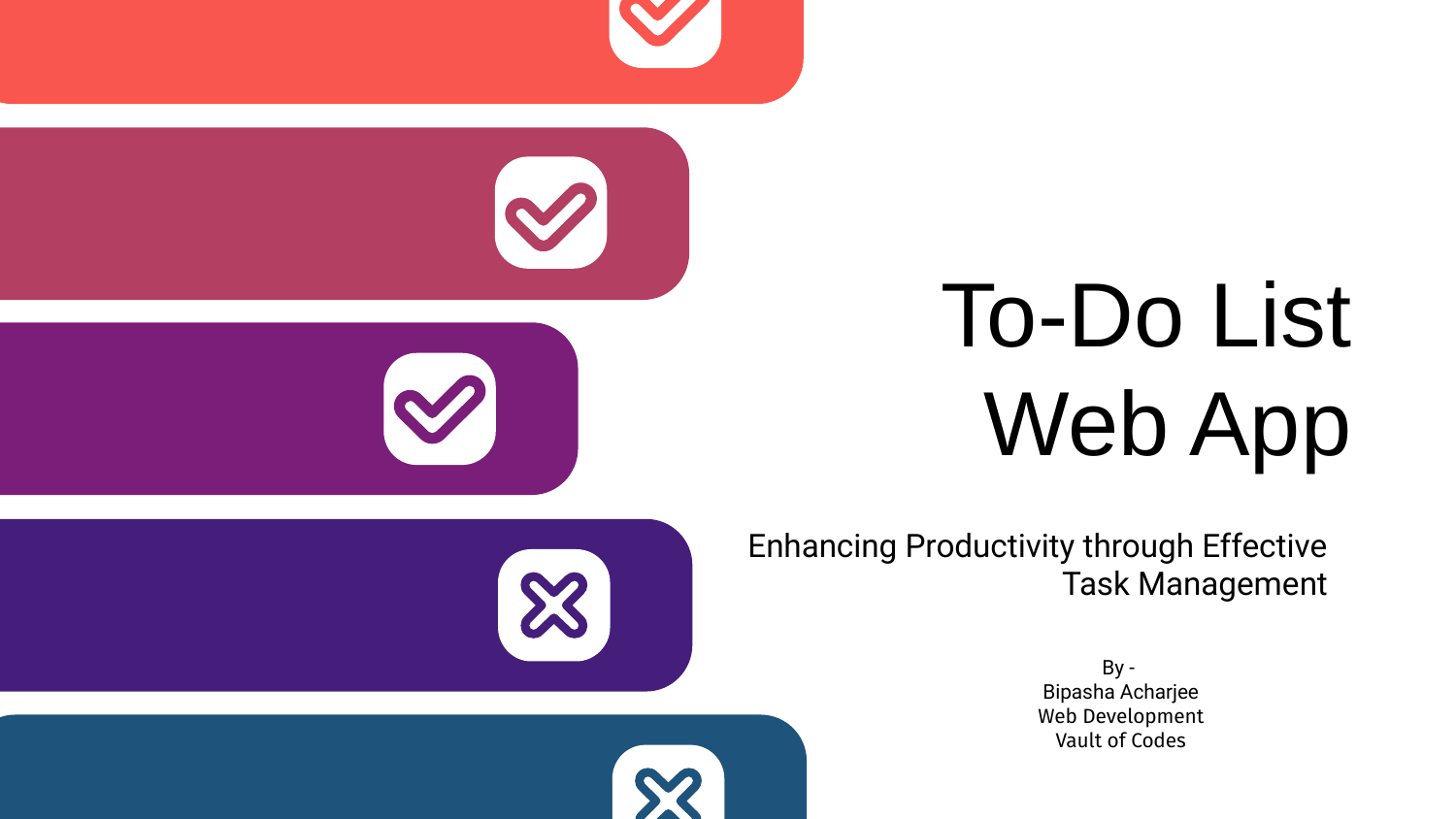

# To-Do List Web App
Enhancing Productivity through Effective Task Management
By -
Bipasha Acharjee
Web Development
Vault of Codes